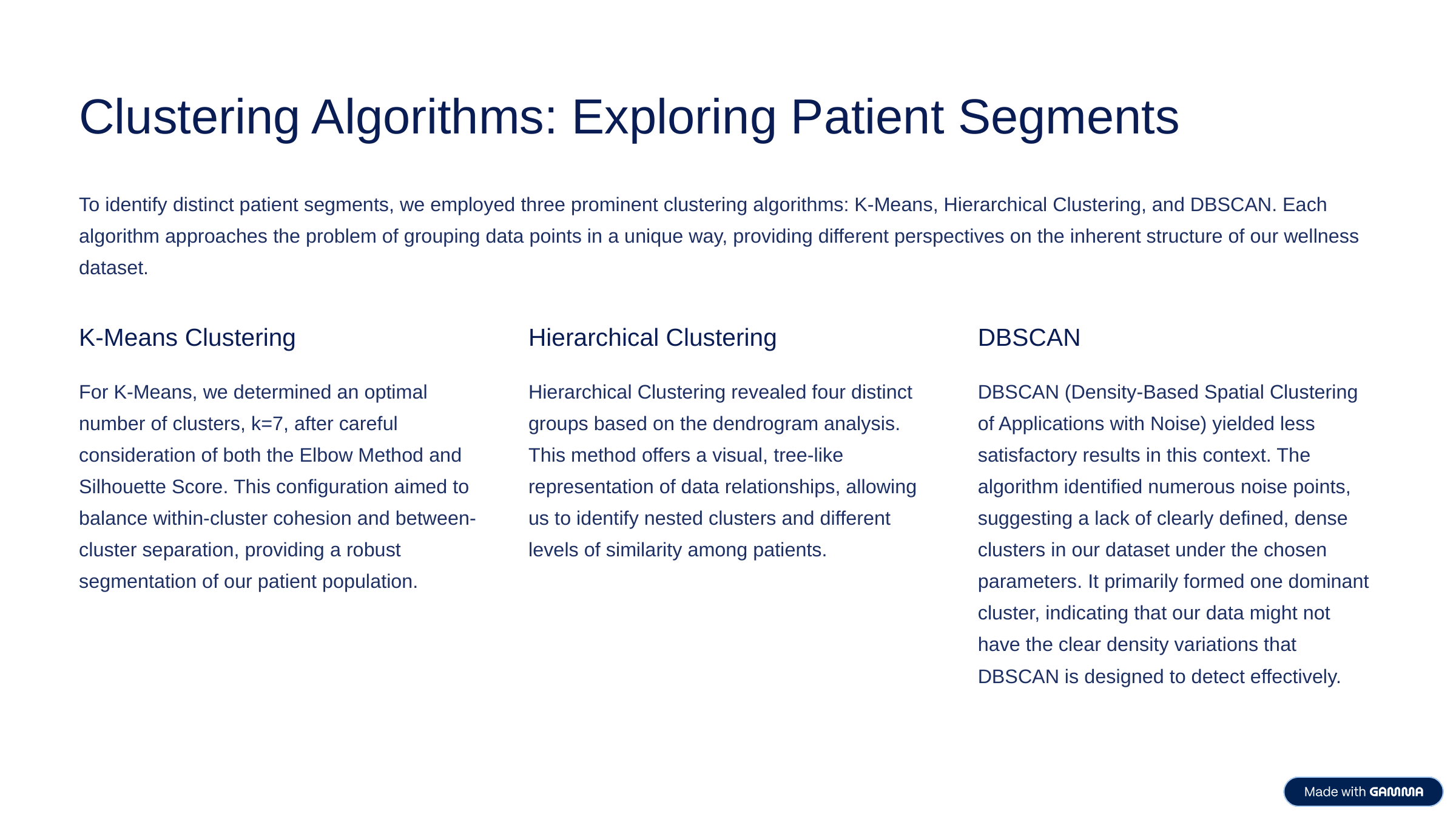

Clustering Algorithms: Exploring Patient Segments
To identify distinct patient segments, we employed three prominent clustering algorithms: K-Means, Hierarchical Clustering, and DBSCAN. Each algorithm approaches the problem of grouping data points in a unique way, providing different perspectives on the inherent structure of our wellness dataset.
K-Means Clustering
Hierarchical Clustering
DBSCAN
For K-Means, we determined an optimal number of clusters, k=7, after careful consideration of both the Elbow Method and Silhouette Score. This configuration aimed to balance within-cluster cohesion and between-cluster separation, providing a robust segmentation of our patient population.
Hierarchical Clustering revealed four distinct groups based on the dendrogram analysis. This method offers a visual, tree-like representation of data relationships, allowing us to identify nested clusters and different levels of similarity among patients.
DBSCAN (Density-Based Spatial Clustering of Applications with Noise) yielded less satisfactory results in this context. The algorithm identified numerous noise points, suggesting a lack of clearly defined, dense clusters in our dataset under the chosen parameters. It primarily formed one dominant cluster, indicating that our data might not have the clear density variations that DBSCAN is designed to detect effectively.